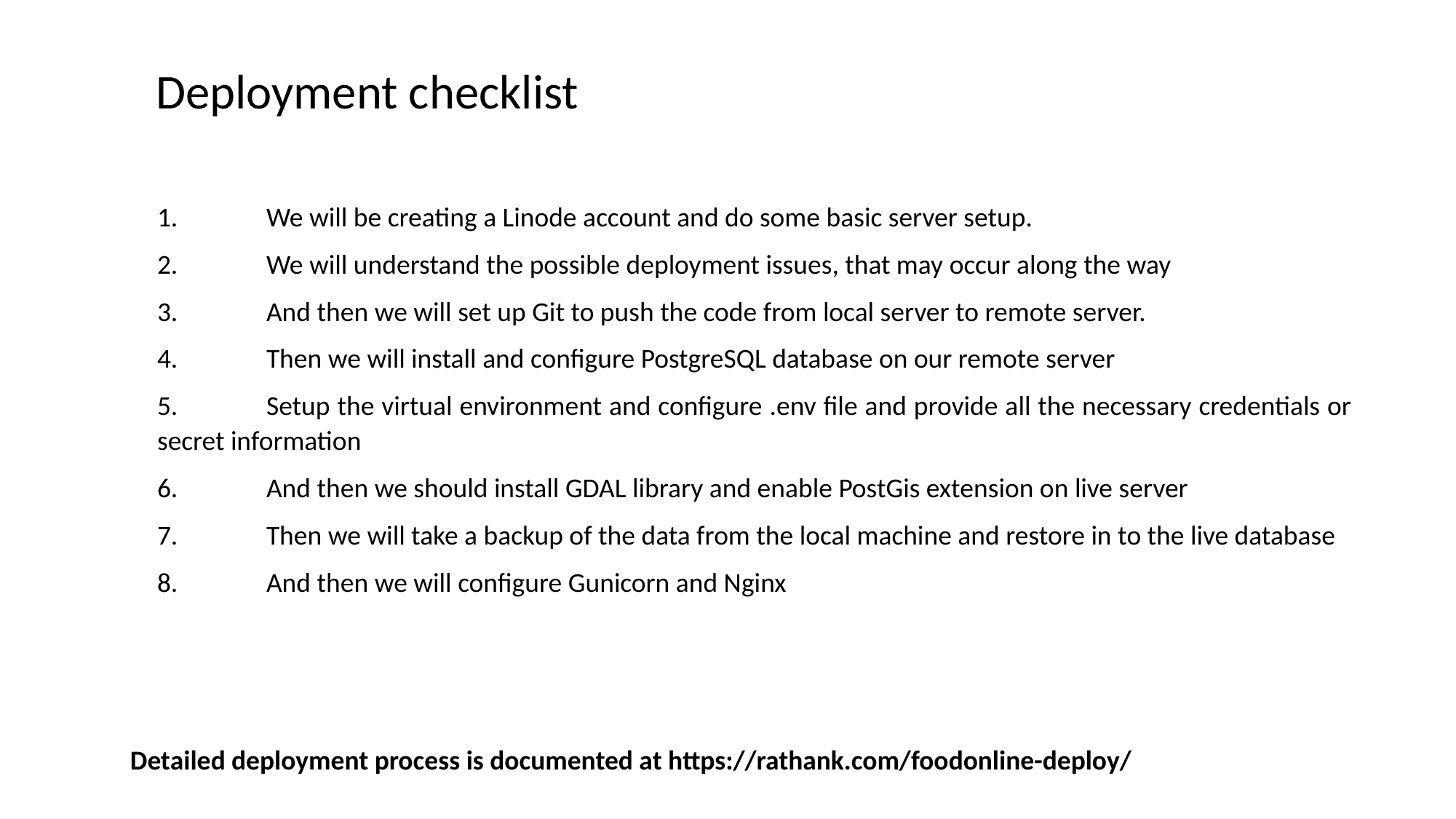

Deployment checklist
1.	We will be creating a Linode account and do some basic server setup.
2.	We will understand the possible deployment issues, that may occur along the way
3.	And then we will set up Git to push the code from local server to remote server.
4.	Then we will install and configure PostgreSQL database on our remote server
5.	Setup the virtual environment and configure .env file and provide all the necessary credentials or secret information
6.	And then we should install GDAL library and enable PostGis extension on live server
7.	Then we will take a backup of the data from the local machine and restore in to the live database
8. 	And then we will configure Gunicorn and Nginx

Detailed deployment process is documented at https://rathank.com/foodonline-deploy/